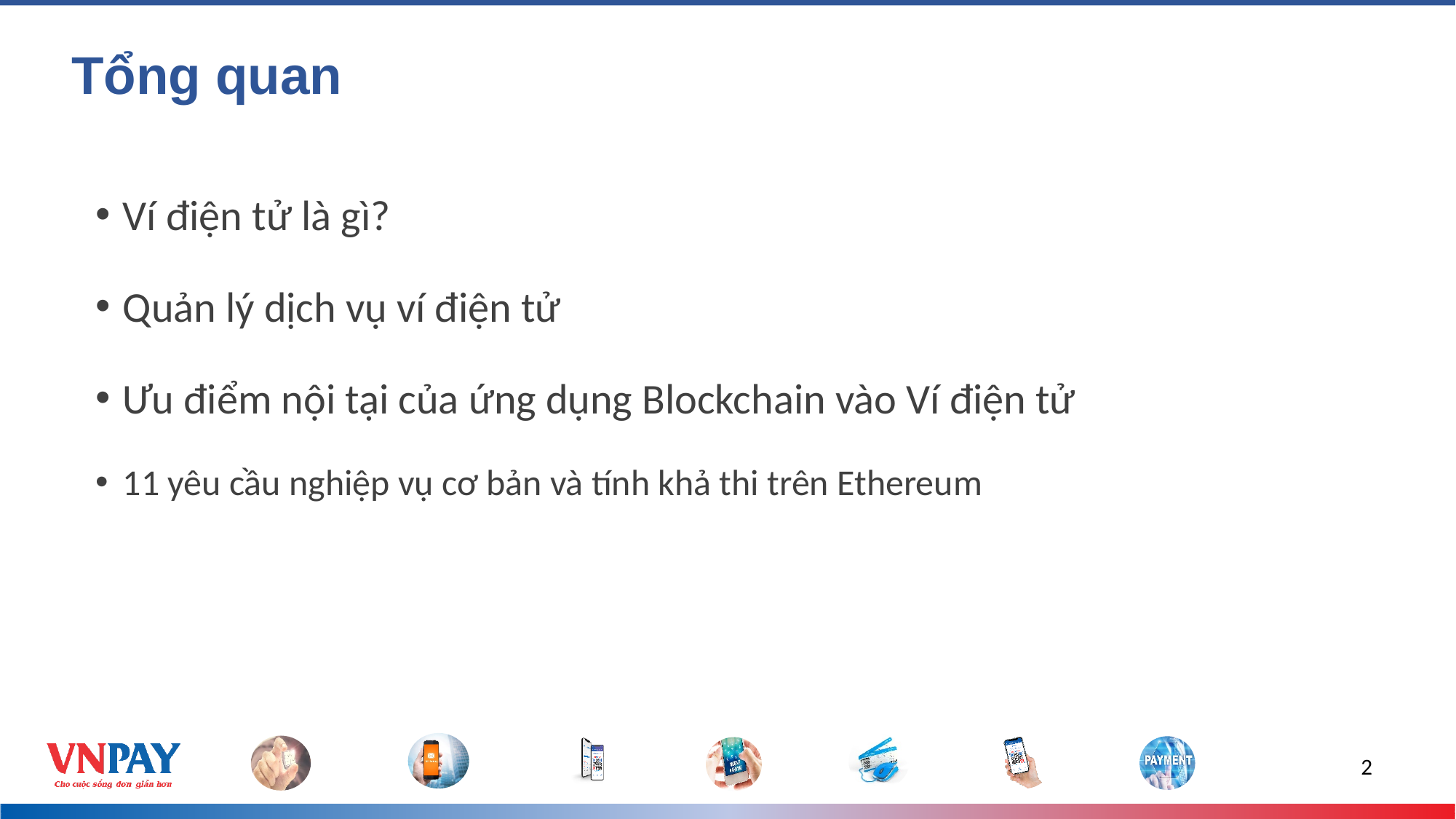

# Tổng quan
Ví điện tử là gì?
Quản lý dịch vụ ví điện tử
Ưu điểm nội tại của ứng dụng Blockchain vào Ví điện tử
11 yêu cầu nghiệp vụ cơ bản và tính khả thi trên Ethereum

2